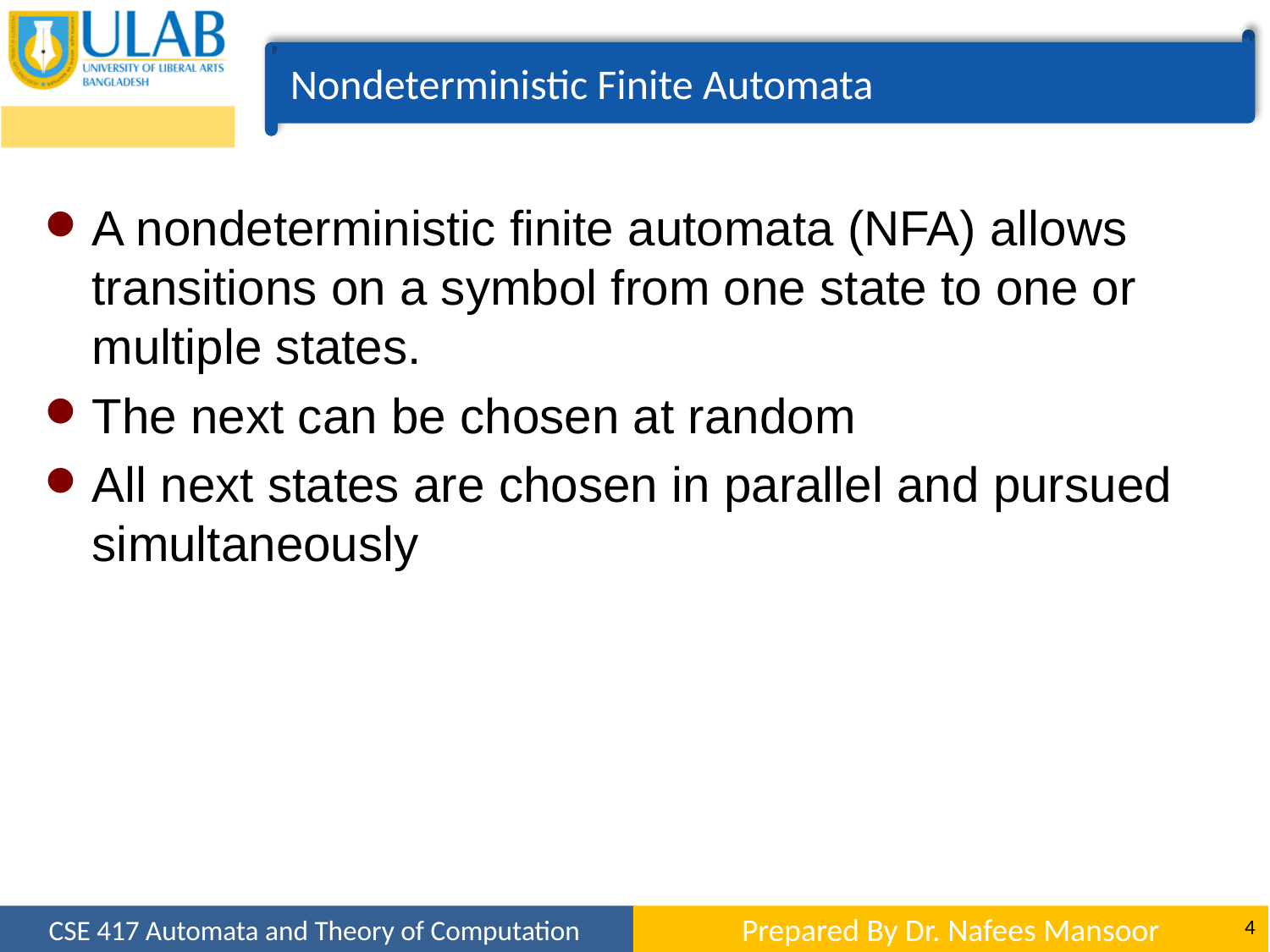

Nondeterministic Finite Automata
A nondeterministic finite automata (NFA) allows transitions on a symbol from one state to one or multiple states.
The next can be chosen at random
All next states are chosen in parallel and pursued simultaneously